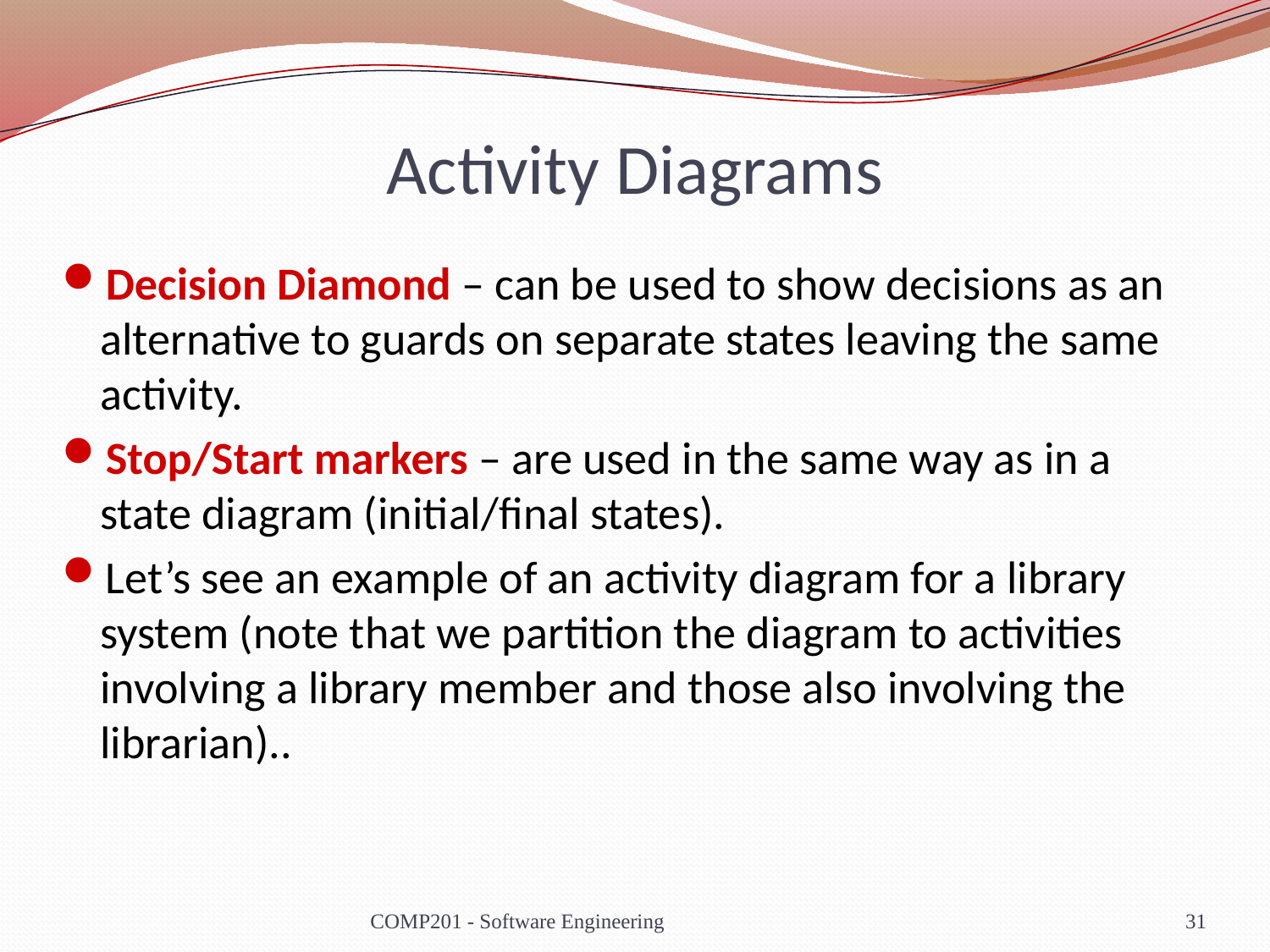

# Activity Diagrams
Decision Diamond – can be used to show decisions as an alternative to guards on separate states leaving the same activity.
Stop/Start markers – are used in the same way as in a state diagram (initial/final states).
Let’s see an example of an activity diagram for a library system (note that we partition the diagram to activities involving a library member and those also involving the librarian)..
COMP201 - Software Engineering
31